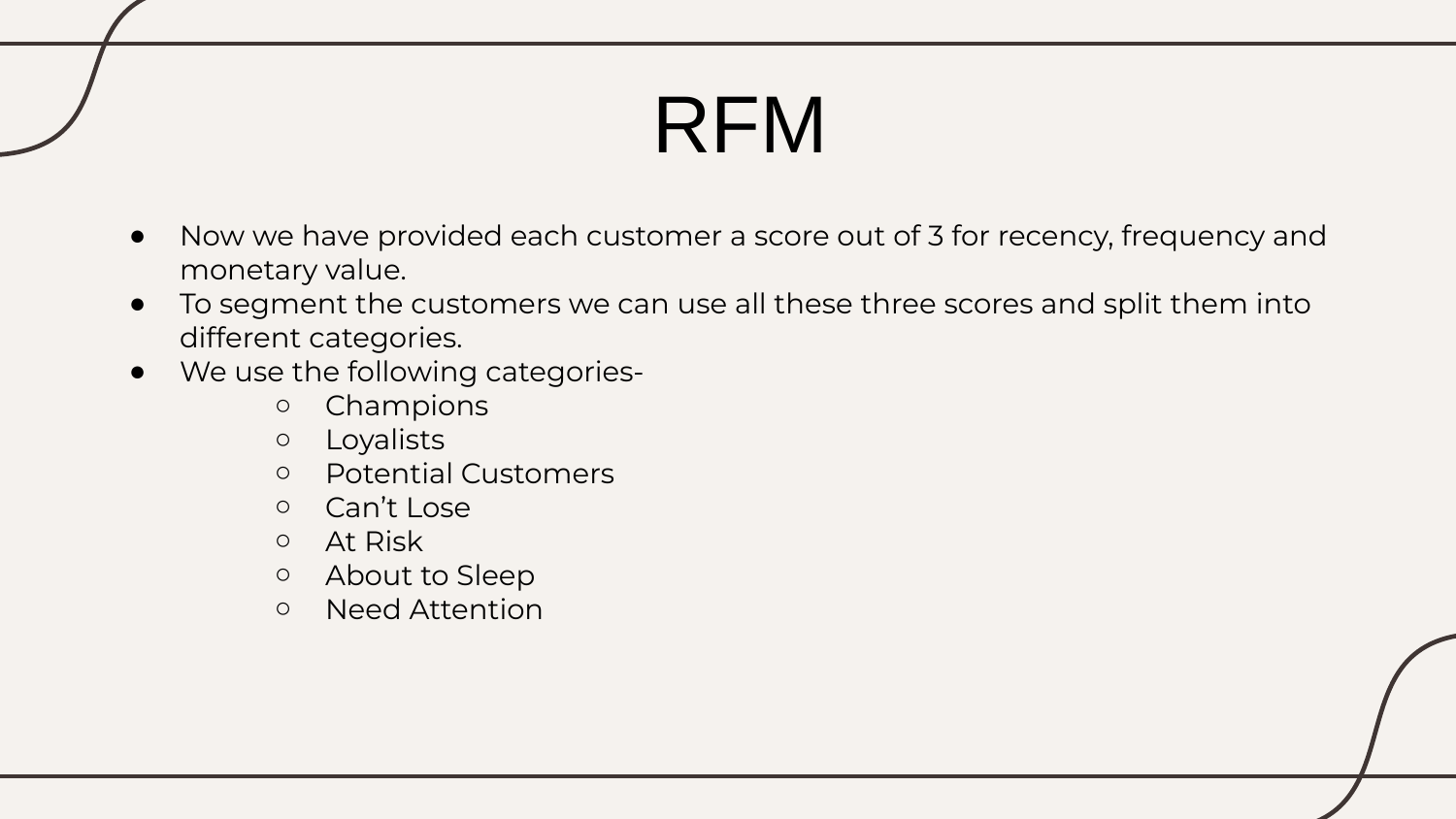

# RFM
Now we have provided each customer a score out of 3 for recency, frequency and monetary value.
To segment the customers we can use all these three scores and split them into different categories.
We use the following categories-
Champions
Loyalists
Potential Customers
Can’t Lose
At Risk
About to Sleep
Need Attention